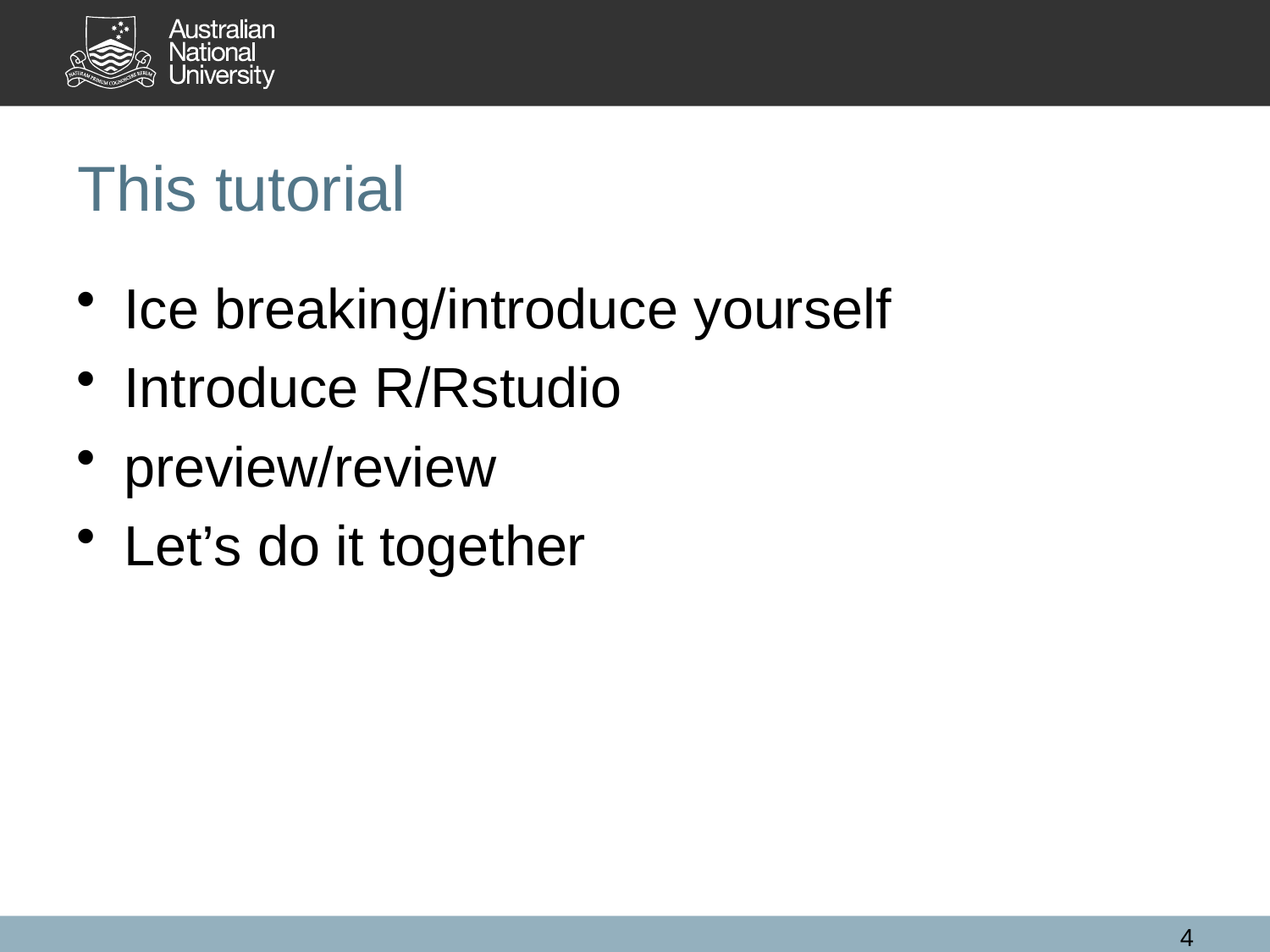

# This tutorial
Ice breaking/introduce yourself
Introduce R/Rstudio
preview/review
Let’s do it together
4